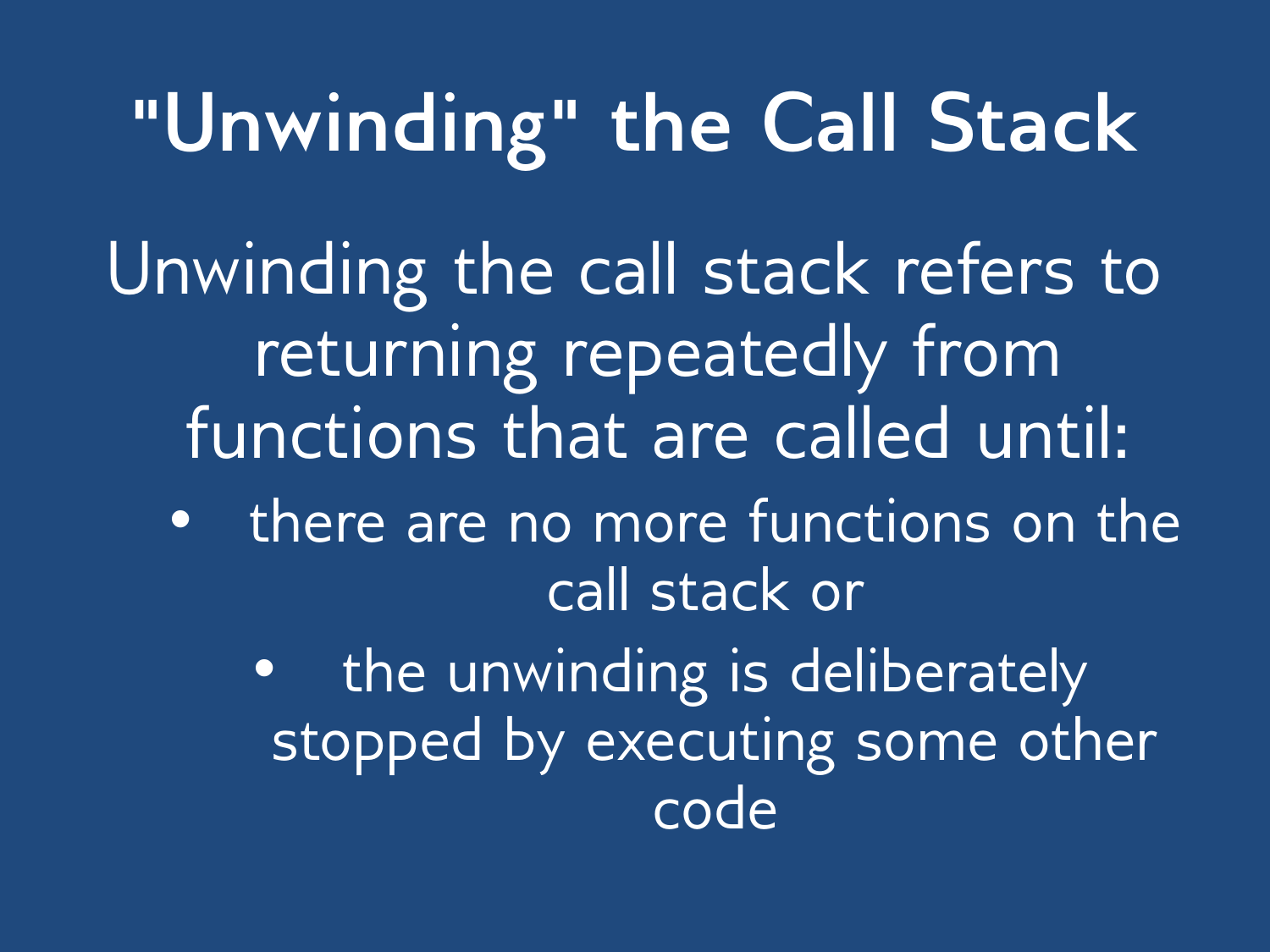

# "Unwinding" the Call Stack
Unwinding the call stack refers to returning repeatedly from functions that are called until:
there are no more functions on the call stack or
the unwinding is deliberately stopped by executing some other code